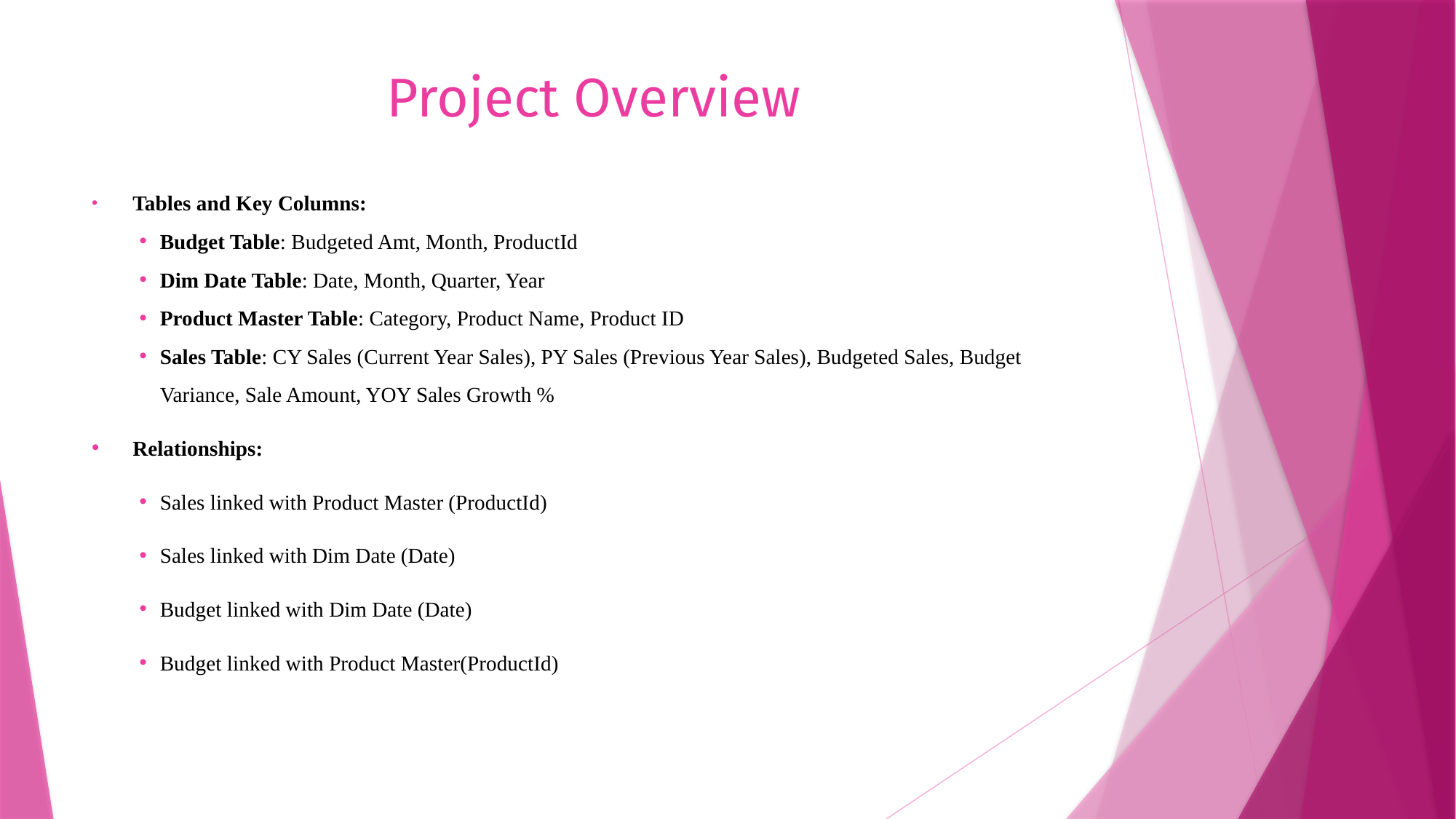

# Project Overview
Tables and Key Columns:
Budget Table: Budgeted Amt, Month, ProductId
Dim Date Table: Date, Month, Quarter, Year
Product Master Table: Category, Product Name, Product ID
Sales Table: CY Sales (Current Year Sales), PY Sales (Previous Year Sales), Budgeted Sales, Budget Variance, Sale Amount, YOY Sales Growth %
Relationships:
Sales linked with Product Master (ProductId)
Sales linked with Dim Date (Date)
Budget linked with Dim Date (Date)
Budget linked with Product Master(ProductId)